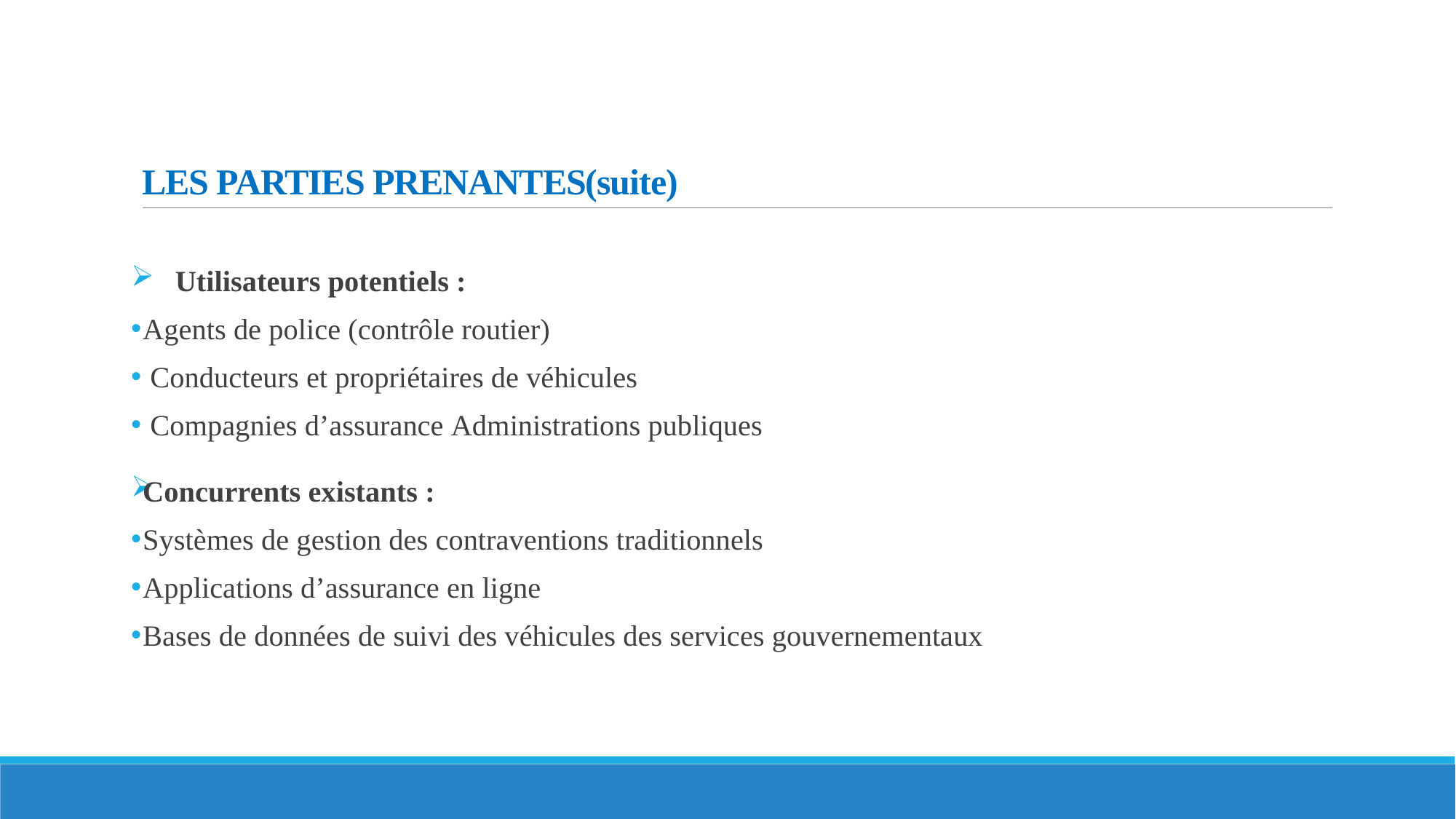

# LES PARTIES PRENANTES(suite)

Utilisateurs potentiels :
Agents de police (contrôle routier)
 Conducteurs et propriétaires de véhicules
 Compagnies d’assurance Administrations publiques
Concurrents existants :
Systèmes de gestion des contraventions traditionnels
Applications d’assurance en ligne
Bases de données de suivi des véhicules des services gouvernementaux